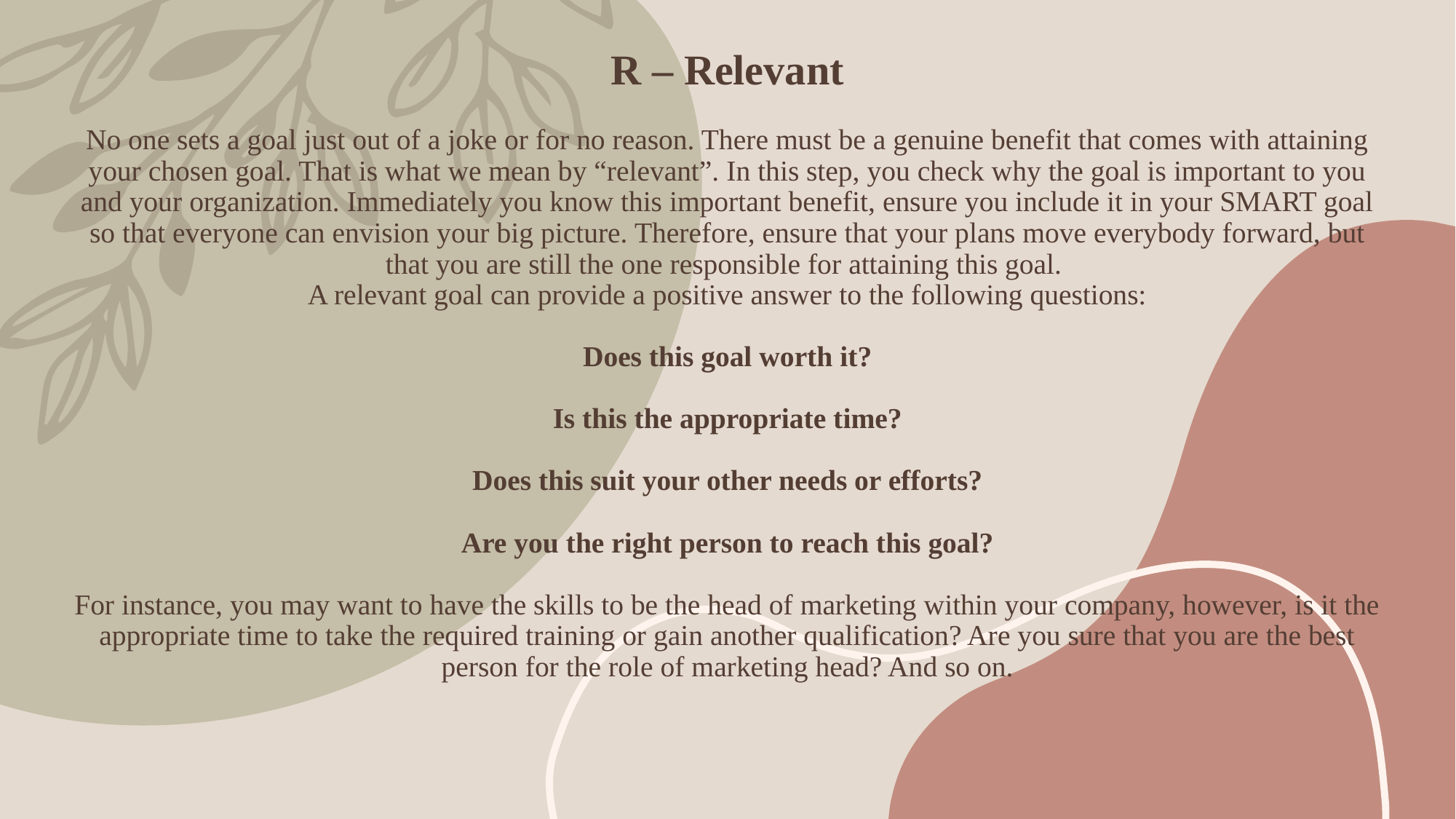

# R – Relevant No one sets a goal just out of a joke or for no reason. There must be a genuine benefit that comes with attaining your chosen goal. That is what we mean by “relevant”. In this step, you check why the goal is important to you and your organization. Immediately you know this important benefit, ensure you include it in your SMART goal so that everyone can envision your big picture. Therefore, ensure that your plans move everybody forward, but that you are still the one responsible for attaining this goal.  A relevant goal can provide a positive answer to the following questions: Does this goal worth it? Is this the appropriate time? Does this suit your other needs or efforts? Are you the right person to reach this goal? For instance, you may want to have the skills to be the head of marketing within your company, however, is it the appropriate time to take the required training or gain another qualification? Are you sure that you are the best person for the role of marketing head? And so on.